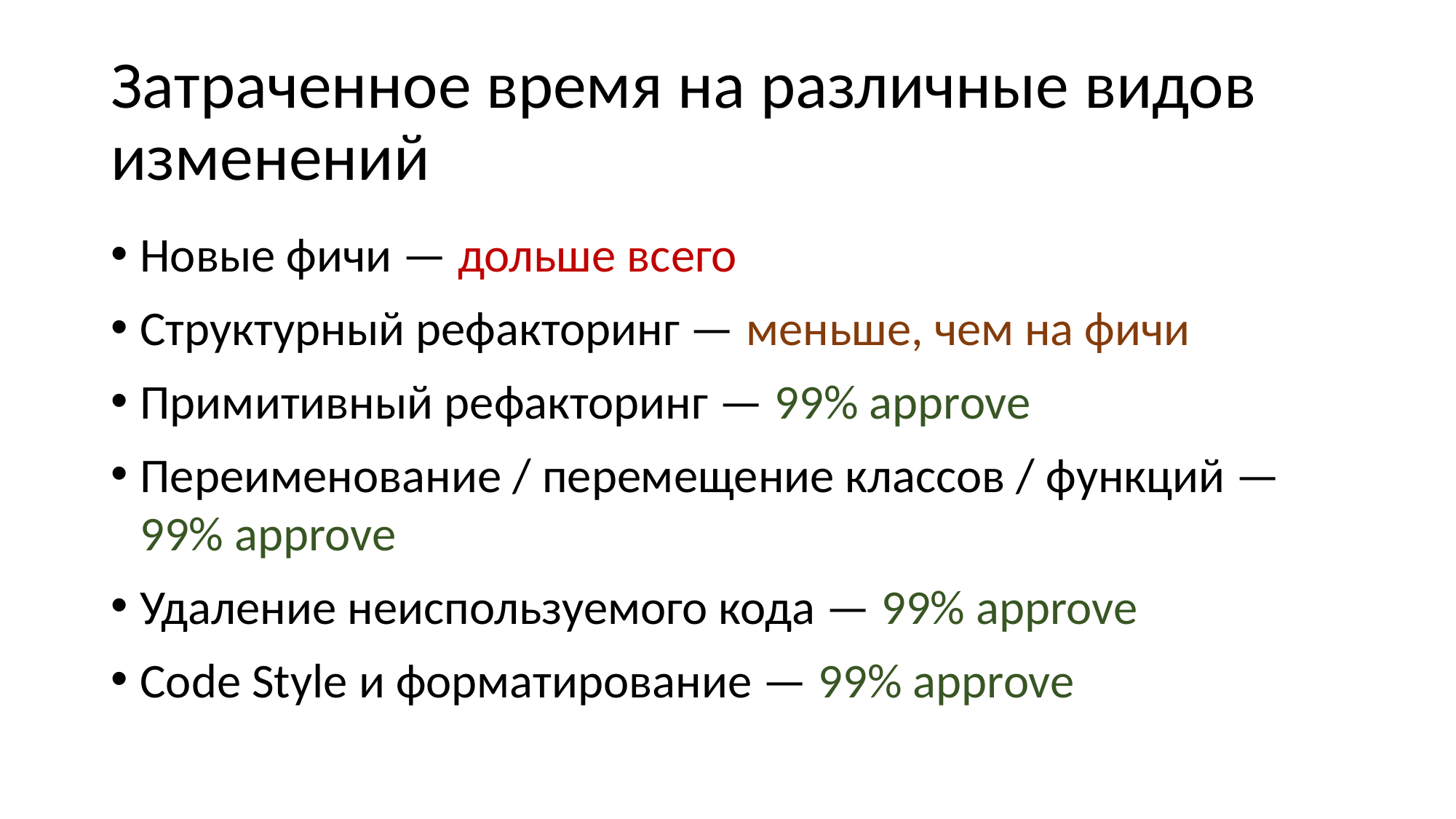

# Затраченное время на различные видов изменений
Новые фичи — дольше всего
Структурный рефакторинг — меньше, чем на фичи
Примитивный рефакторинг — 99% approve
Переименование / перемещение классов / функций — 99% approve
Удаление неиспользуемого кода — 99% approve
Code Style и форматирование — 99% approve